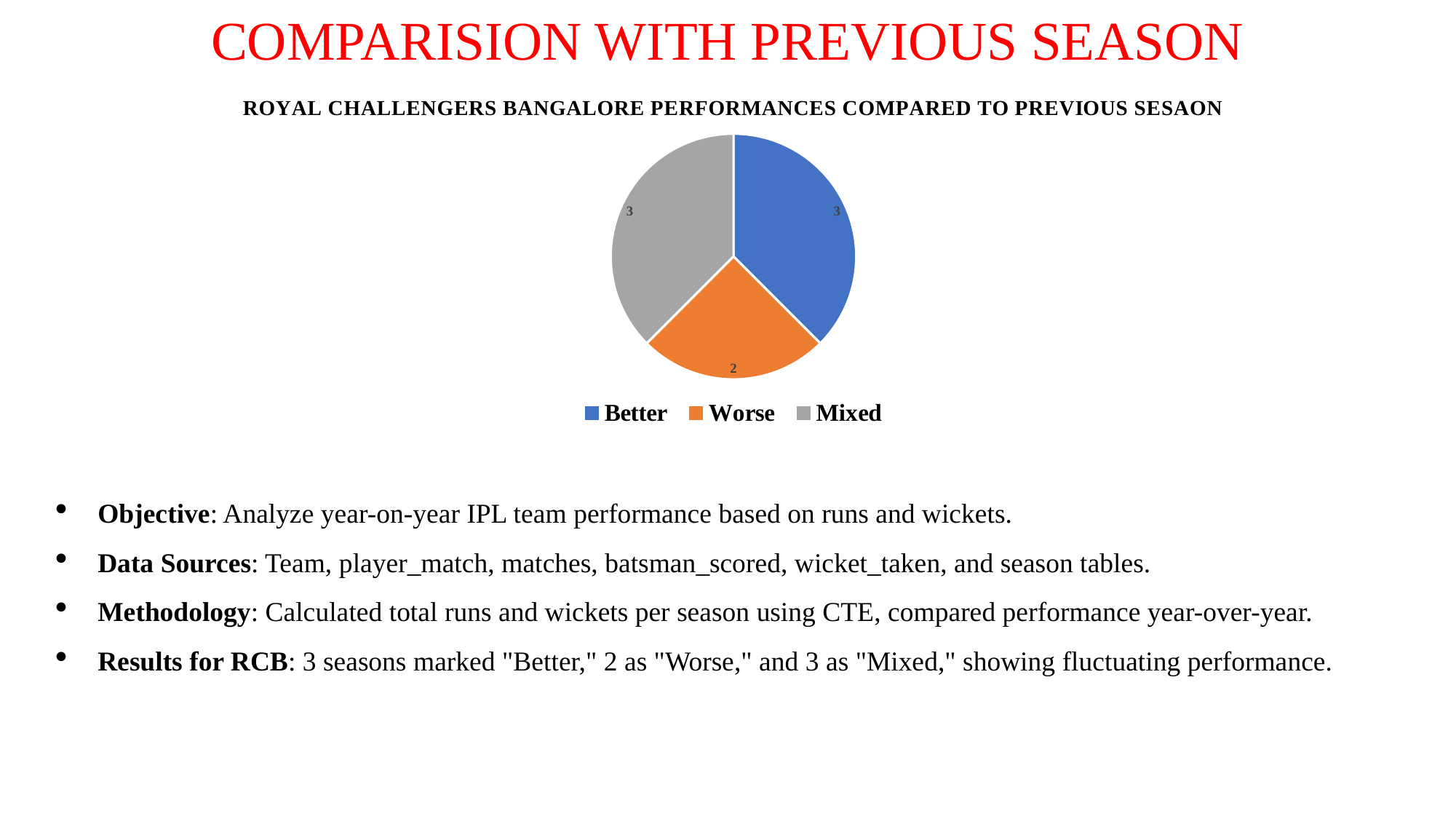

COMPARISION WITH PREVIOUS SEASON

### Chart: ROYAL CHALLENGERS BANGALORE PERFORMANCES COMPARED TO PREVIOUS SESAON

| Category | Royal Challengers Bangalore |
|---|---|
| Better  | 3.0 |
| Worse  | 2.0 |
| Mixed | 3.0 |
Objective: Analyze year-on-year IPL team performance based on runs and wickets.
Data Sources: Team, player_match, matches, batsman_scored, wicket_taken, and season tables.
Methodology: Calculated total runs and wickets per season using CTE, compared performance year-over-year.
Results for RCB: 3 seasons marked "Better," 2 as "Worse," and 3 as "Mixed," showing fluctuating performance.